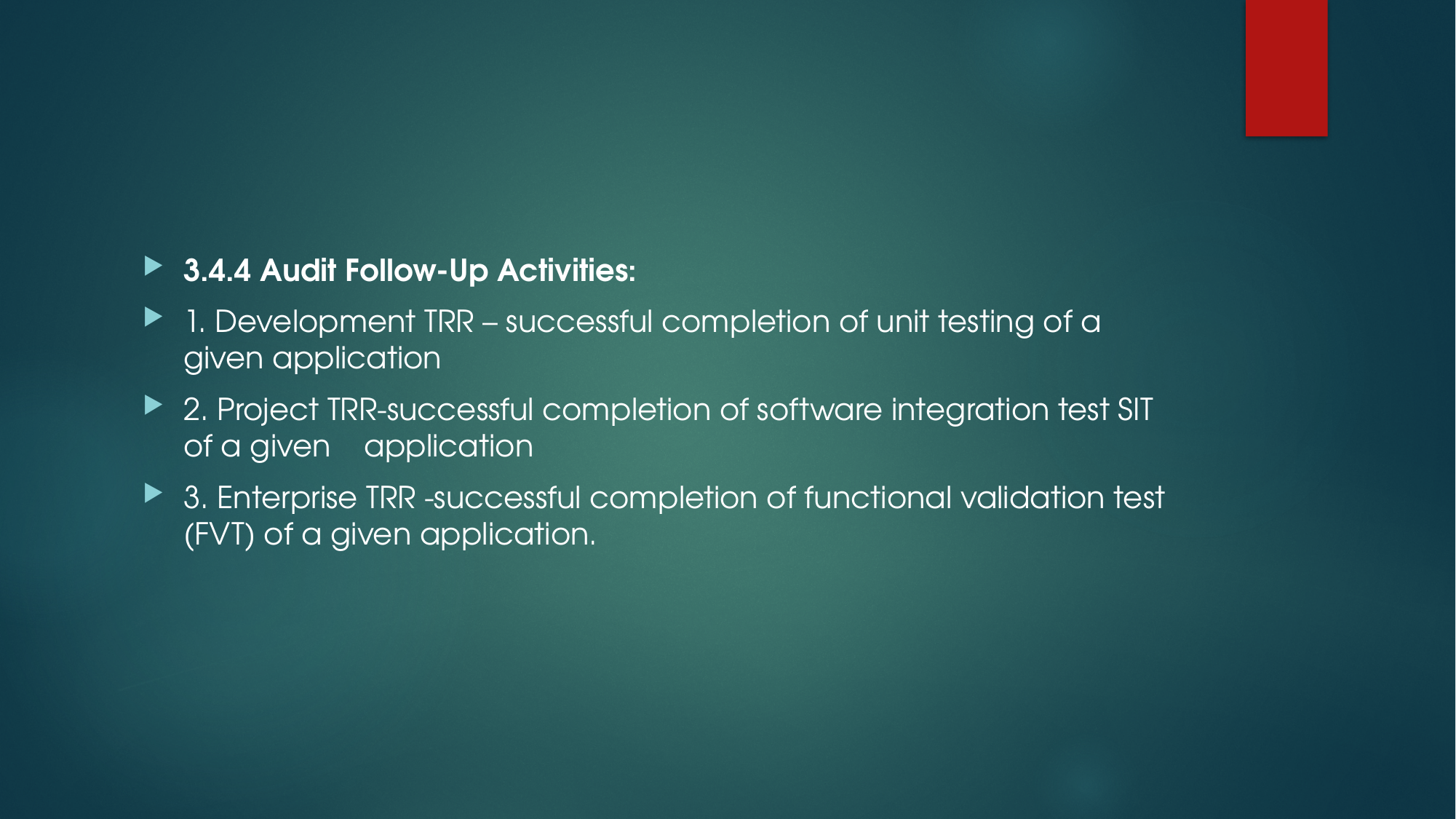

#
3.4.4 Audit Follow-Up Activities:
1. Development TRR – successful completion of unit testing of a given application
2. Project TRR-successful completion of software integration test SIT of a given    application
3. Enterprise TRR -successful completion of functional validation test (FVT) of a given application.